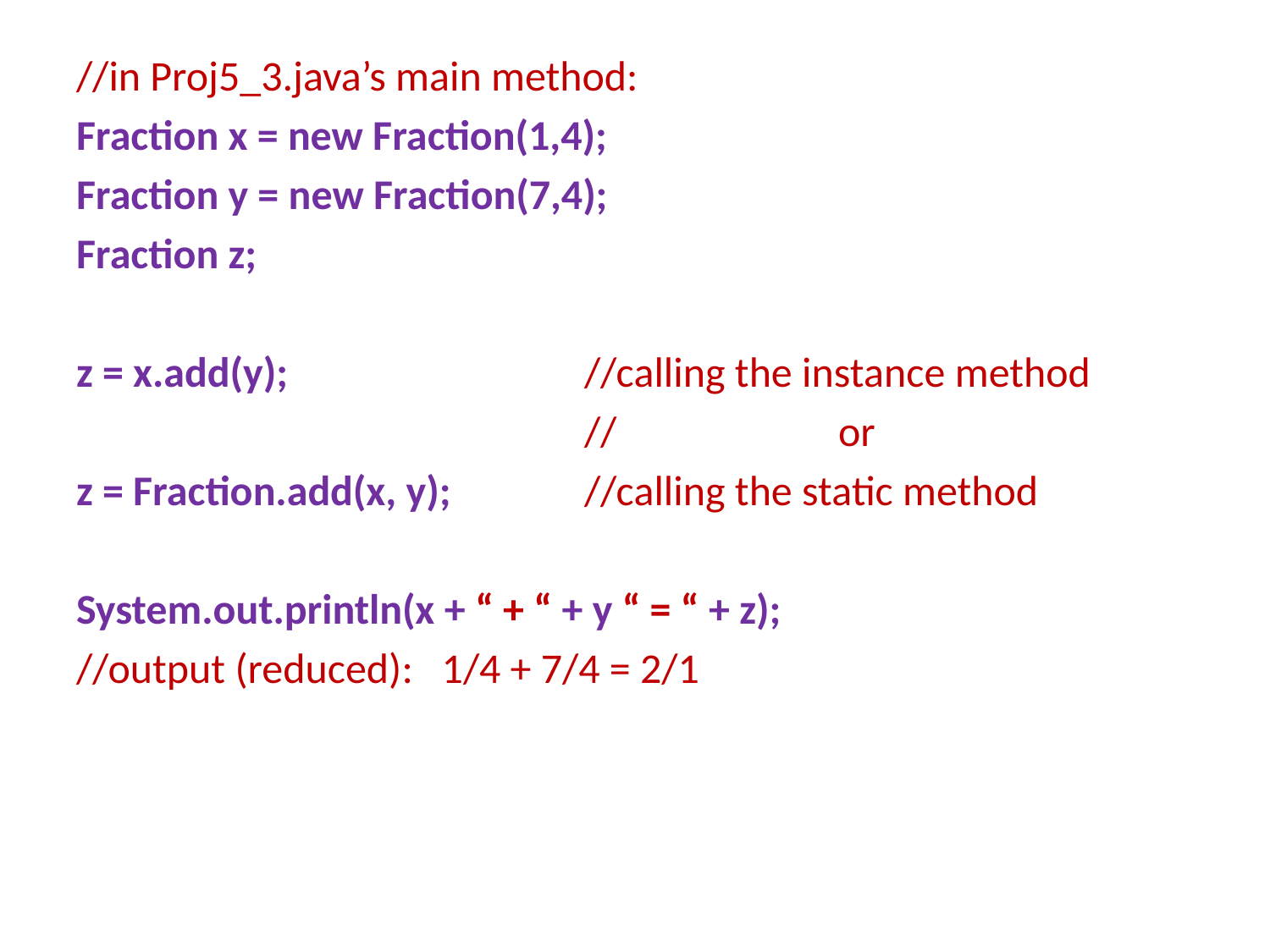

//in Proj5_3.java’s main method:
Fraction x = new Fraction(1,4);
Fraction y = new Fraction(7,4);
Fraction z;

z = x.add(y);			//calling the instance method
				//		or
z = Fraction.add(x, y);          	//calling the static method

System.out.println(x + “ + “ + y “ = “ + z);
//output (reduced):   1/4 + 7/4 = 2/1